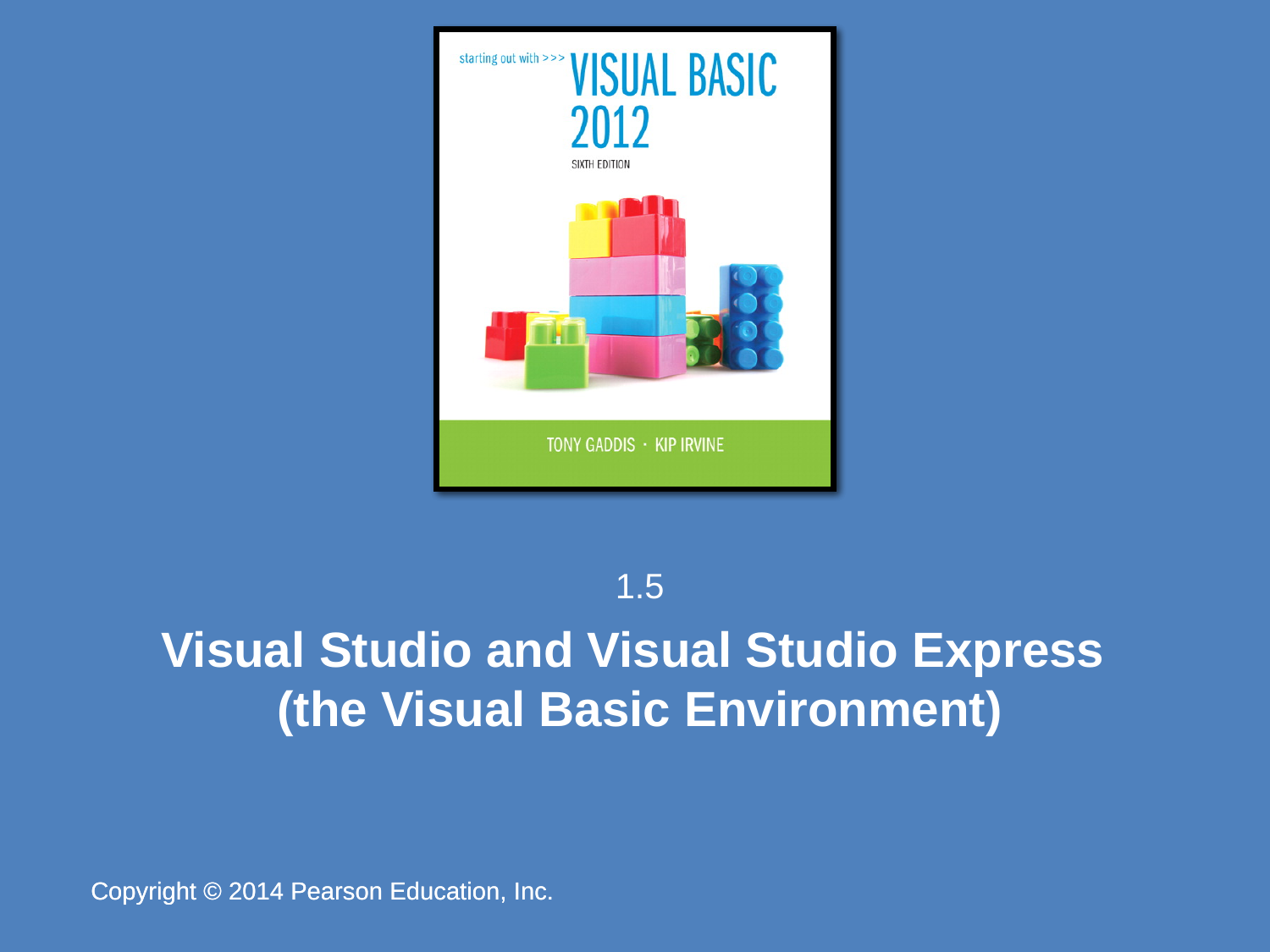

1.5
# Visual Studio and Visual Studio Express (the Visual Basic Environment)